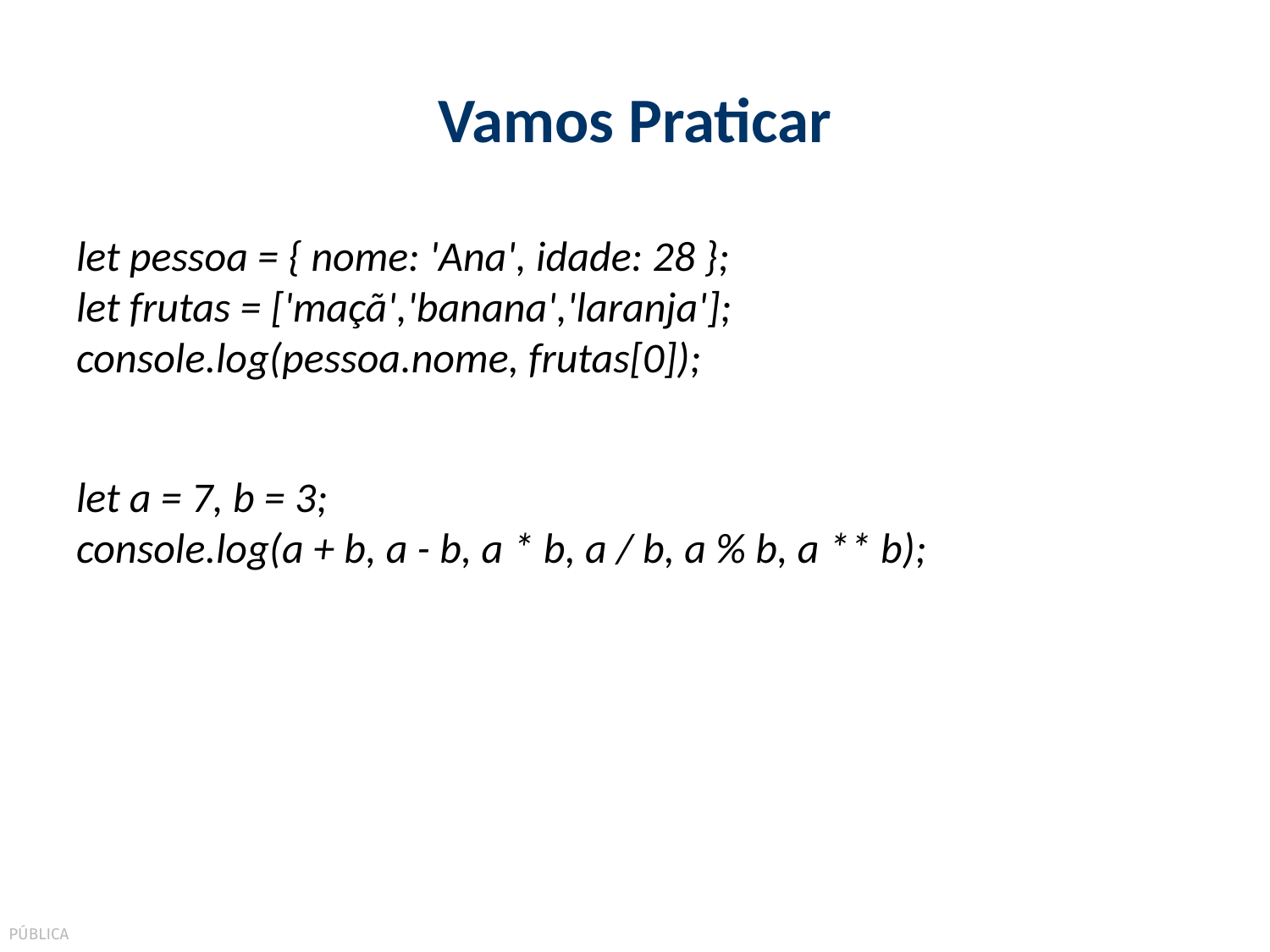

# Vamos Praticar
let pessoa = { nome: 'Ana', idade: 28 };
let frutas = ['maçã','banana','laranja'];
console.log(pessoa.nome, frutas[0]);

let a = 7, b = 3;
console.log(a + b, a - b, a * b, a / b, a % b, a ** b);